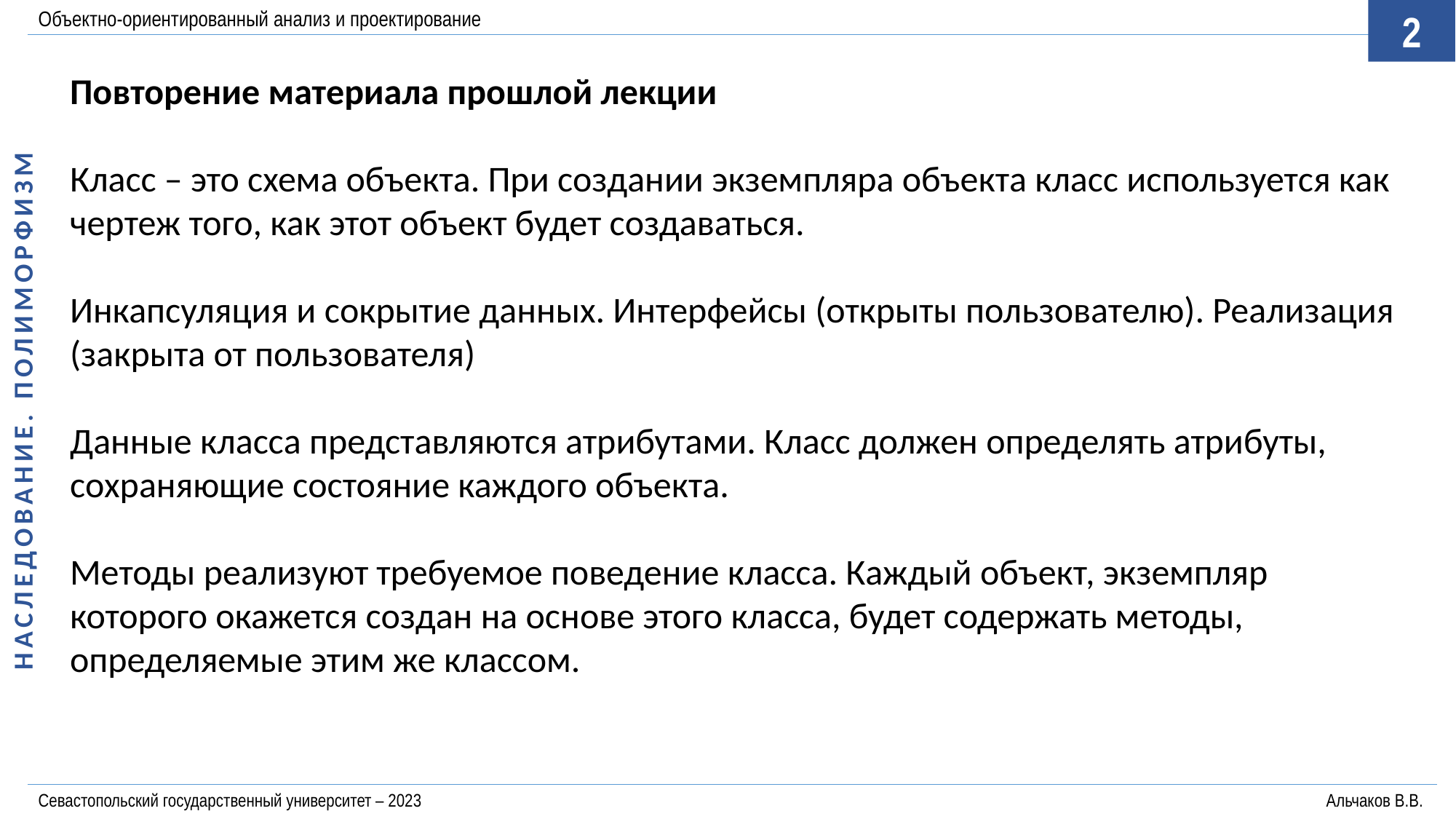

Объектно-ориентированный анализ и проектирование
2
НАСЛЕДОВАНИЕ. ПОЛИМОРФИЗМ
Повторение материала прошлой лекции

Класс – это схема объекта. При создании экземпляра объекта класс используется как чертеж того, как этот объект будет создаваться.

Инкапсуляция и сокрытие данных. Интерфейсы (открыты пользователю). Реализация (закрыта от пользователя)

Данные класса представляются атрибутами. Класс должен определять атрибуты, сохраняющие состояние каждого объекта.

Методы реализуют требуемое поведение класса. Каждый объект, экземпляр которого окажется создан на основе этого класса, будет содержать методы, определяемые этим же классом.
Севастопольский государственный университет – 2023	Альчаков В.В.